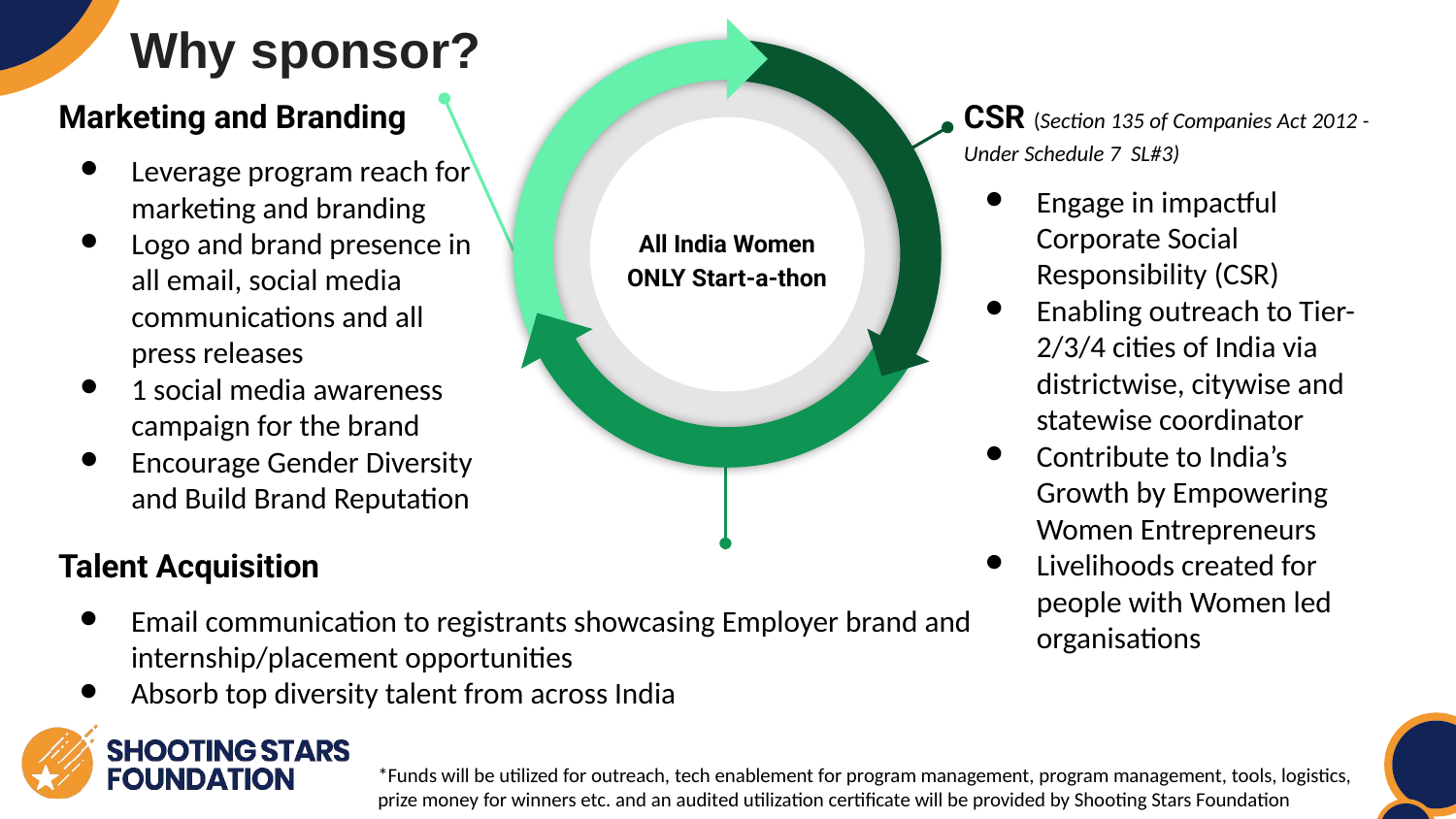

Why sponsor?

CSR (Section 135 of Companies Act 2012 - Under Schedule 7  SL#3)

Engage in impactful Corporate Social Responsibility (CSR)
Enabling outreach to Tier-2/3/4 cities of India via districtwise, citywise and statewise coordinator
Contribute to India’s Growth by Empowering Women Entrepreneurs
Livelihoods created for people with Women led organisations
Marketing and Branding

Leverage program reach for marketing and branding
Logo and brand presence in all email, social media communications and all press releases
1 social media awareness campaign for the brand
Encourage Gender Diversity and Build Brand Reputation
All India Women ONLY Start-a-thon

Talent Acquisition

Email communication to registrants showcasing Employer brand and internship/placement opportunities
Absorb top diversity talent from across India

*Funds will be utilized for outreach, tech enablement for program management, program management, tools, logistics, prize money for winners etc. and an audited utilization certificate will be provided by Shooting Stars Foundation